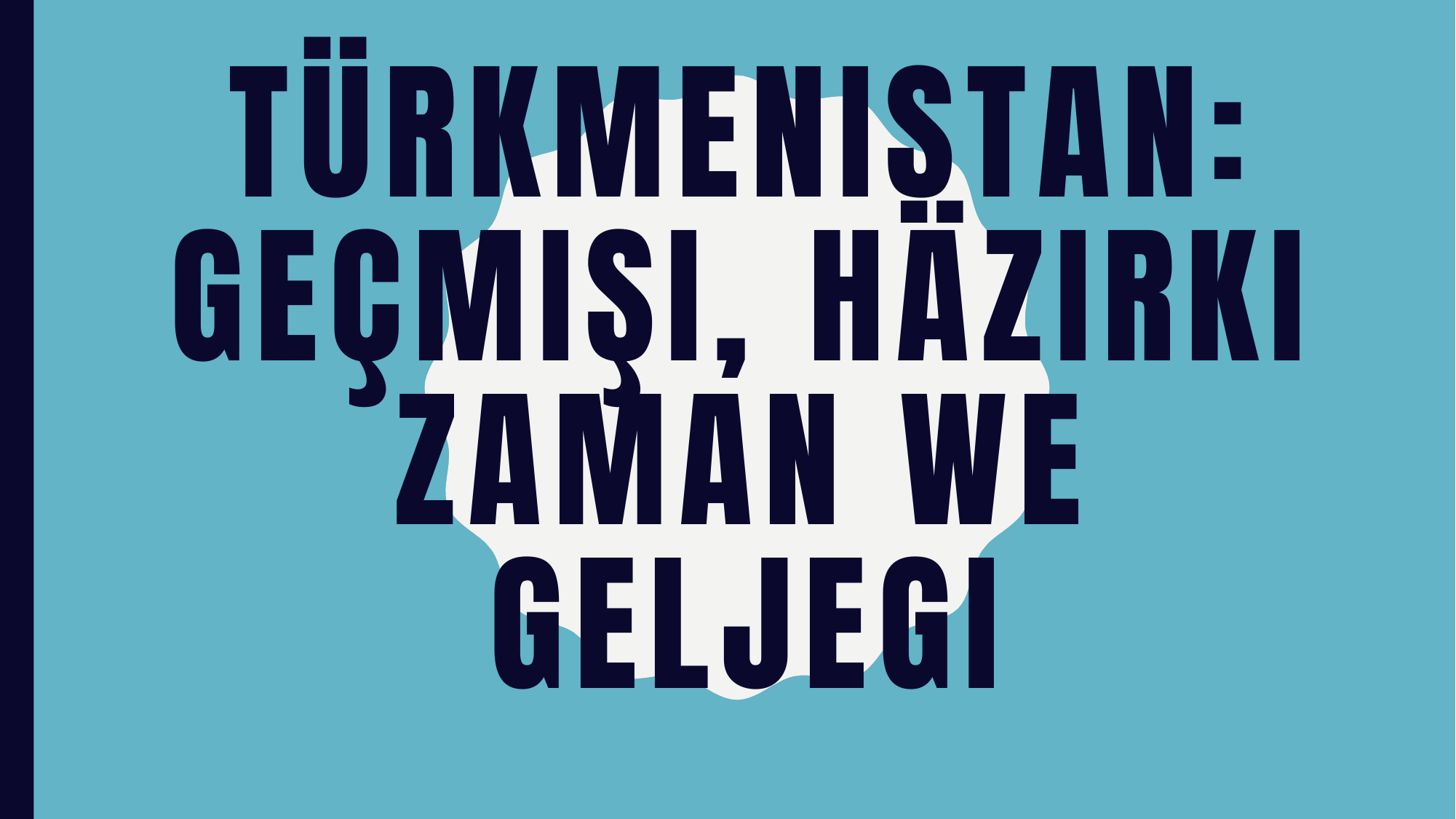

# Türkmenistan: Geçmişi, Häzirki Zaman we Geljegi